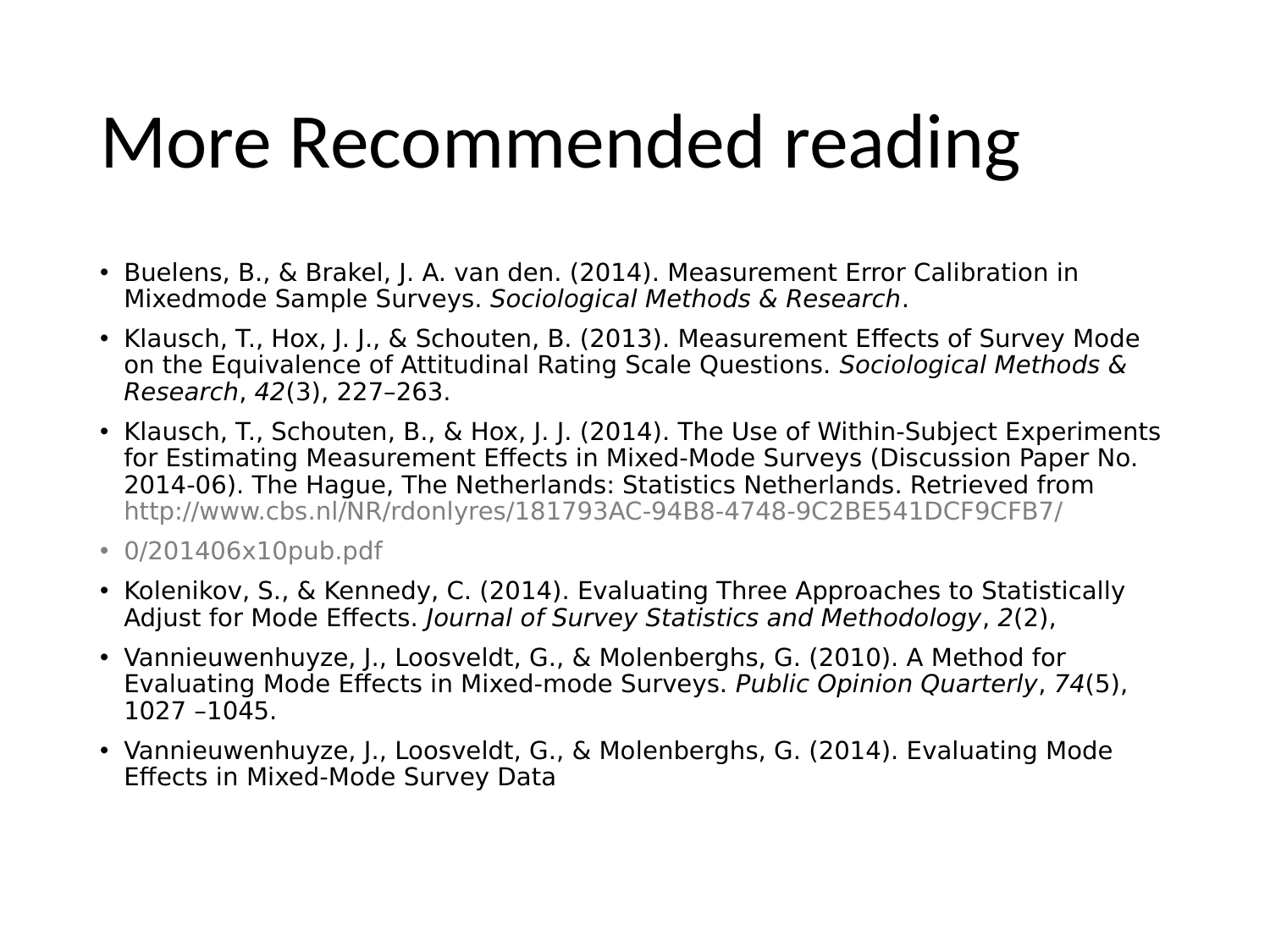

# More Recommended reading
Buelens, B., & Brakel, J. A. van den. (2014). Measurement Error Calibration in Mixedmode Sample Surveys. Sociological Methods & Research.
Klausch, T., Hox, J. J., & Schouten, B. (2013). Measurement Effects of Survey Mode on the Equivalence of Attitudinal Rating Scale Questions. Sociological Methods & Research, 42(3), 227–263.
Klausch, T., Schouten, B., & Hox, J. J. (2014). The Use of Within-Subject Experiments for Estimating Measurement Effects in Mixed-Mode Surveys (Discussion Paper No. 2014-06). The Hague, The Netherlands: Statistics Netherlands. Retrieved from http://www.cbs.nl/NR/rdonlyres/181793AC-94B8-4748-9C2BE541DCF9CFB7/
0/201406x10pub.pdf
Kolenikov, S., & Kennedy, C. (2014). Evaluating Three Approaches to Statistically Adjust for Mode Effects. Journal of Survey Statistics and Methodology, 2(2),
Vannieuwenhuyze, J., Loosveldt, G., & Molenberghs, G. (2010). A Method for Evaluating Mode Effects in Mixed-mode Surveys. Public Opinion Quarterly, 74(5), 1027 –1045.
Vannieuwenhuyze, J., Loosveldt, G., & Molenberghs, G. (2014). Evaluating Mode Effects in Mixed-Mode Survey Data